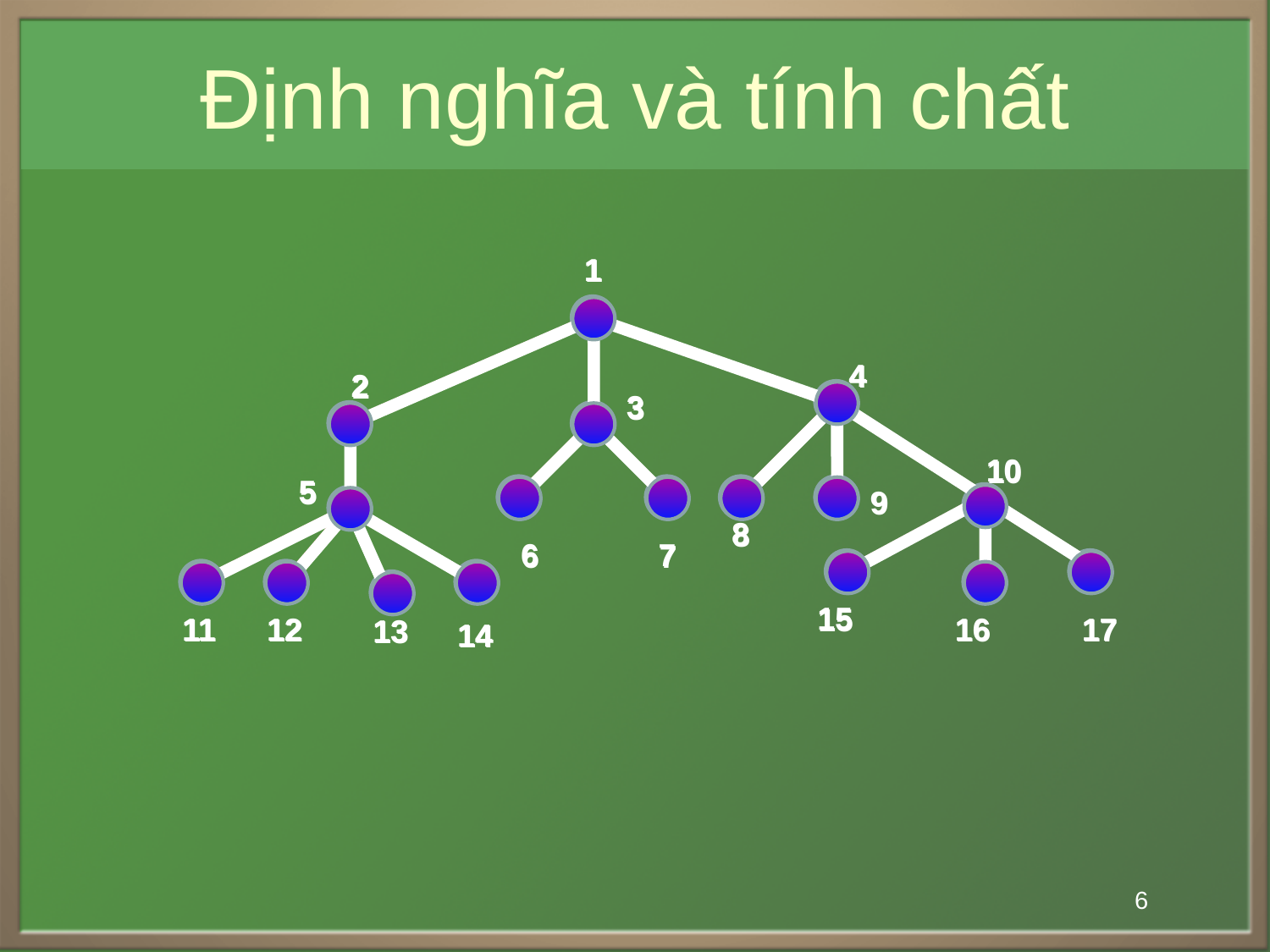

# Định nghĩa và tính chất
1

4
2

3

10
5

9

8
6
7

15
11
12
16
17
13
14
1

4
2
3

10
5

9

8
6
7

15
11
12
16
17
13
14
6